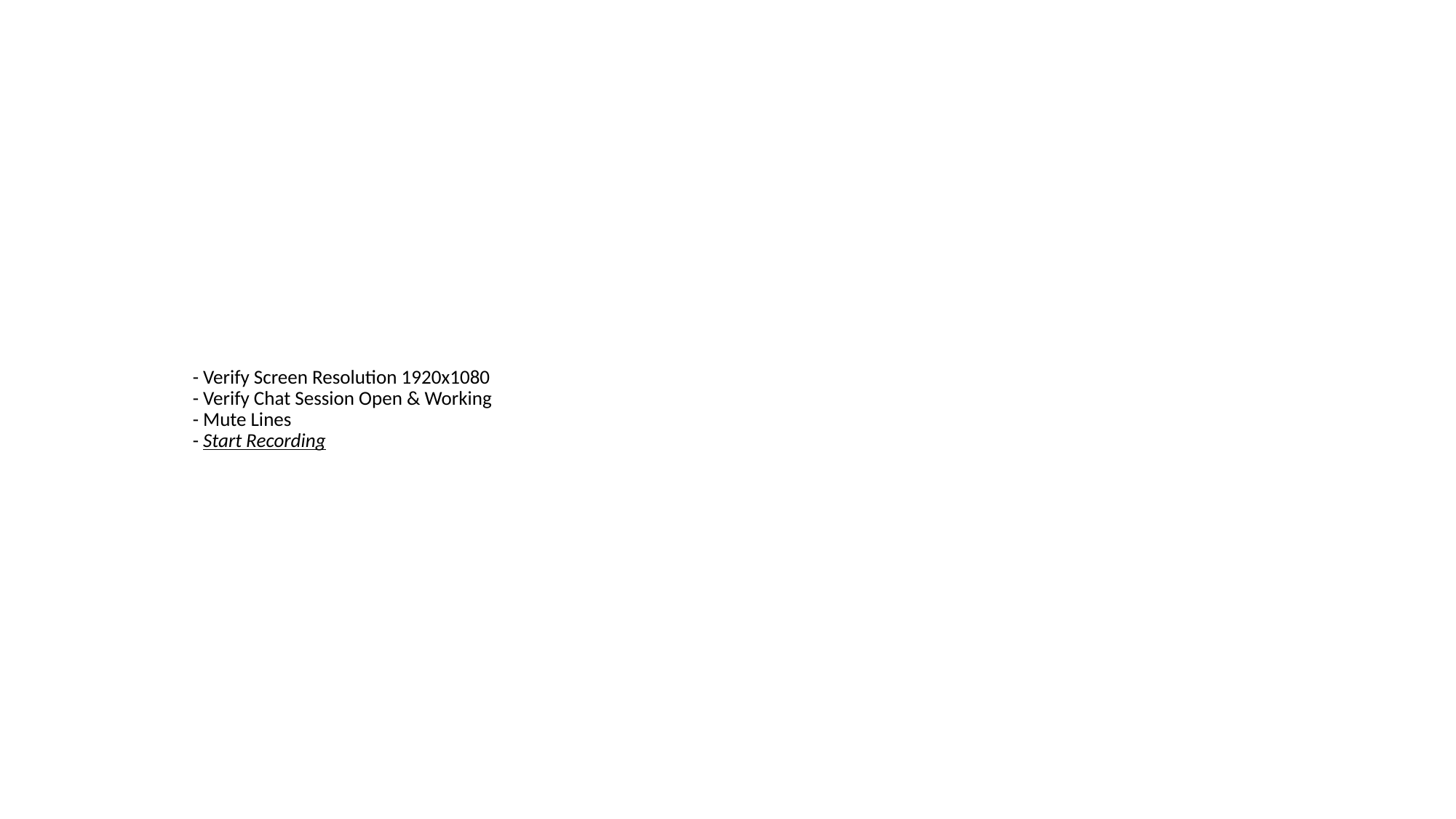

# - Verify Screen Resolution 1920x1080 - Verify Chat Session Open & Working - Mute Lines - Start Recording